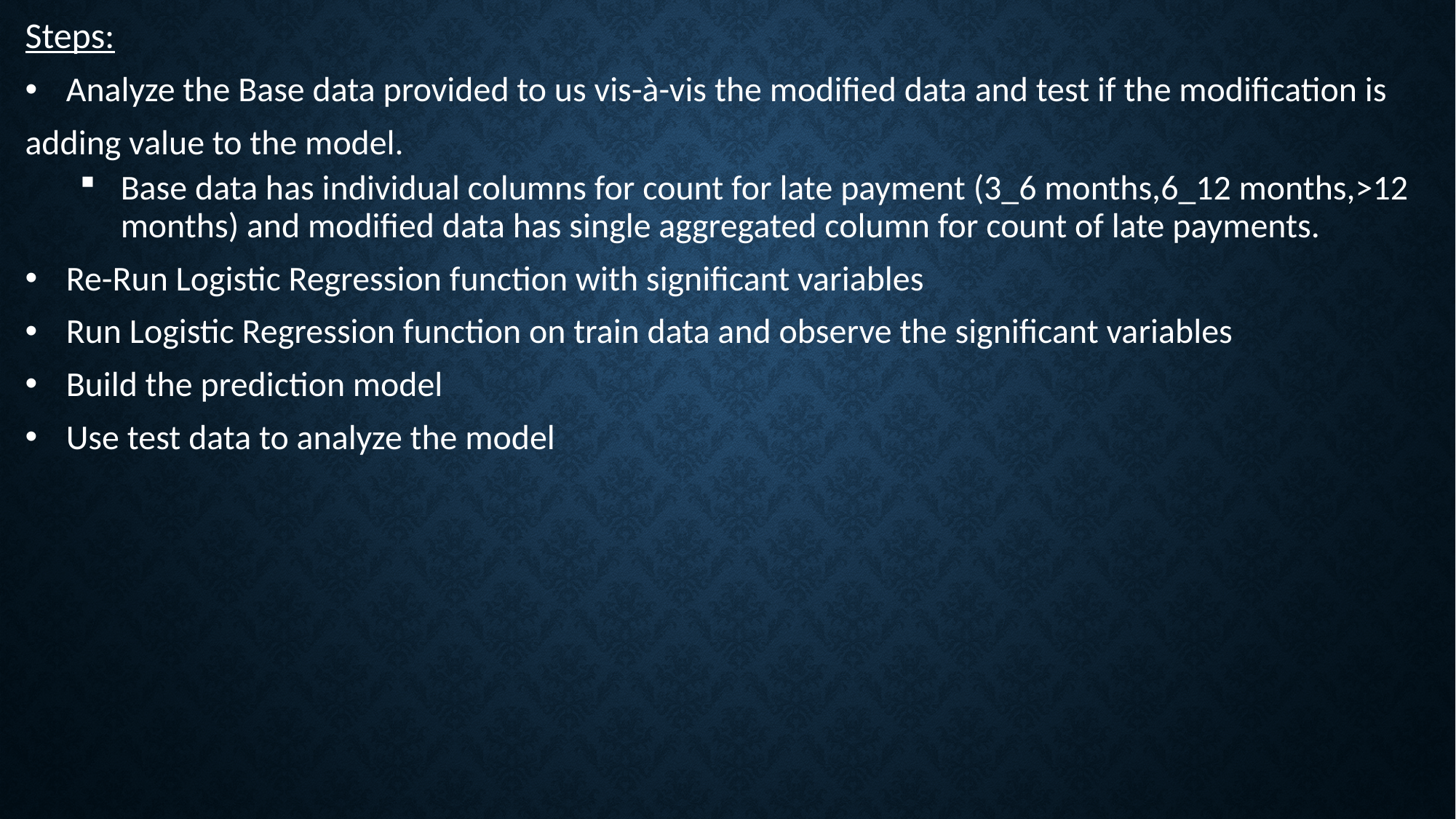

Steps:
Analyze the Base data provided to us vis-à-vis the modified data and test if the modification is
adding value to the model.
Base data has individual columns for count for late payment (3_6 months,6_12 months,>12 months) and modified data has single aggregated column for count of late payments.
Re-Run Logistic Regression function with significant variables
Run Logistic Regression function on train data and observe the significant variables
Build the prediction model
Use test data to analyze the model